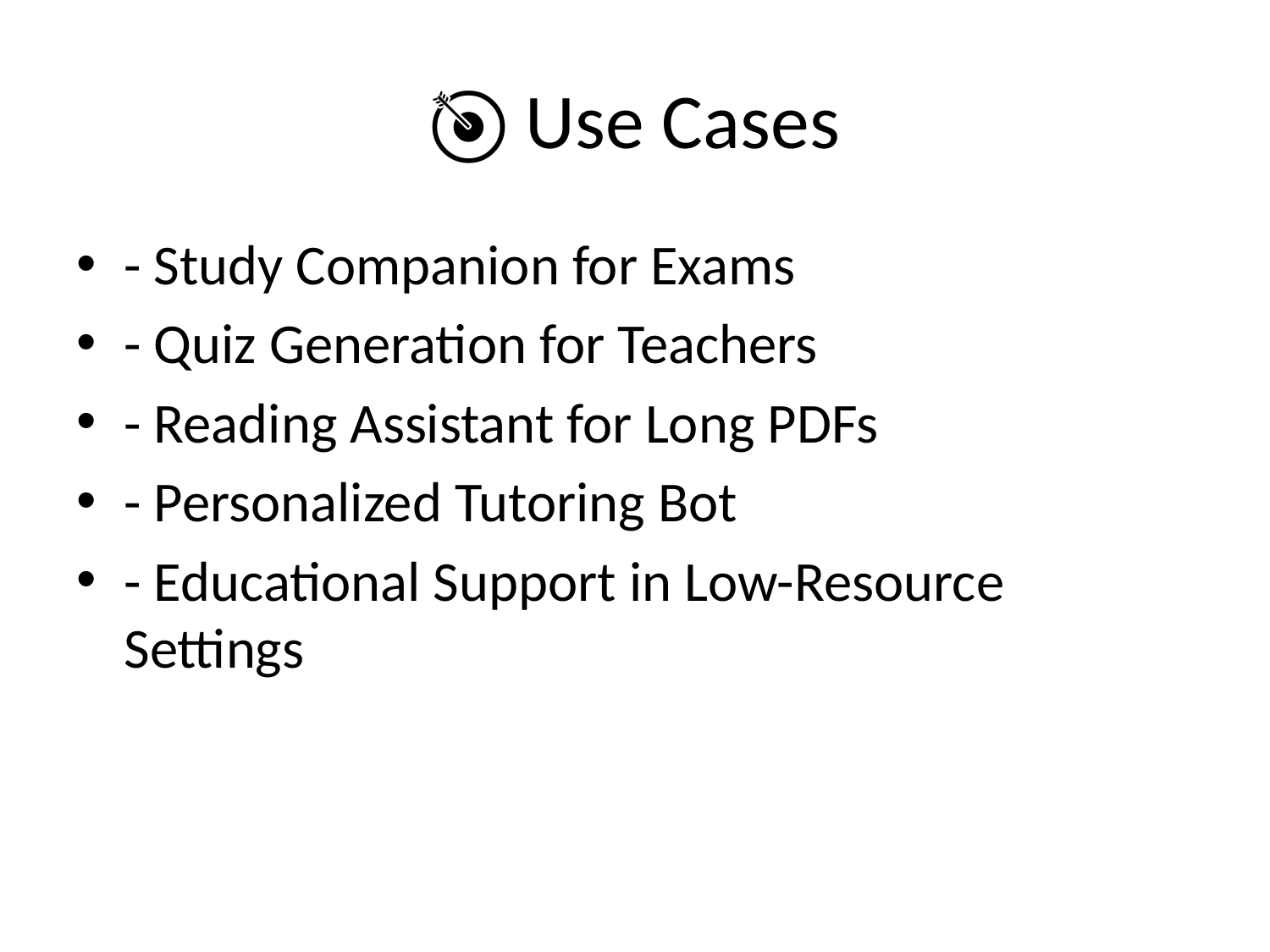

# 🎯 Use Cases
- Study Companion for Exams
- Quiz Generation for Teachers
- Reading Assistant for Long PDFs
- Personalized Tutoring Bot
- Educational Support in Low-Resource Settings